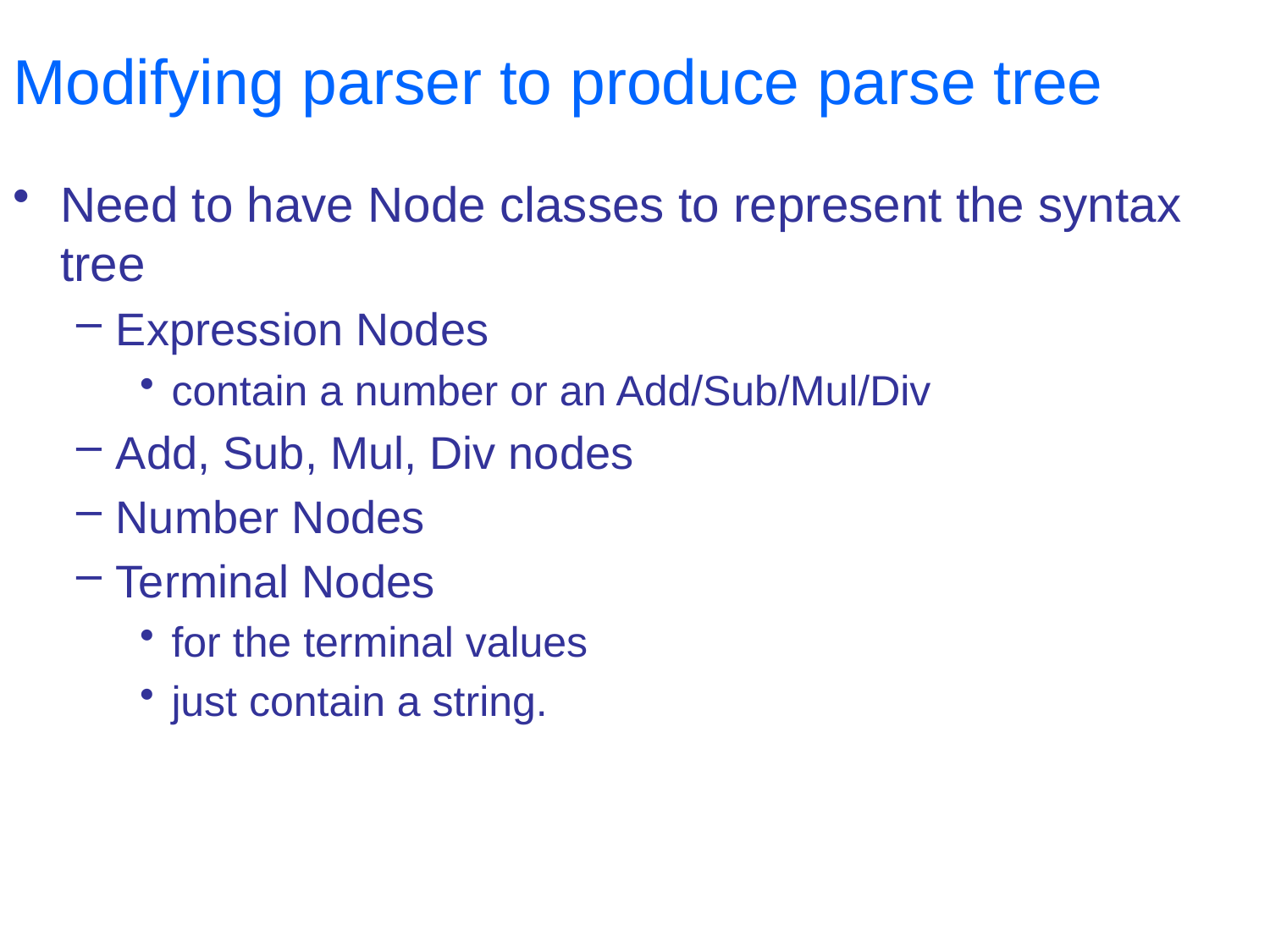

# Modifying parser to produce parse tree
Need to have Node classes to represent the syntax tree
Expression Nodes
contain a number or an Add/Sub/Mul/Div
Add, Sub, Mul, Div nodes
Number Nodes
Terminal Nodes
for the terminal values
just contain a string.